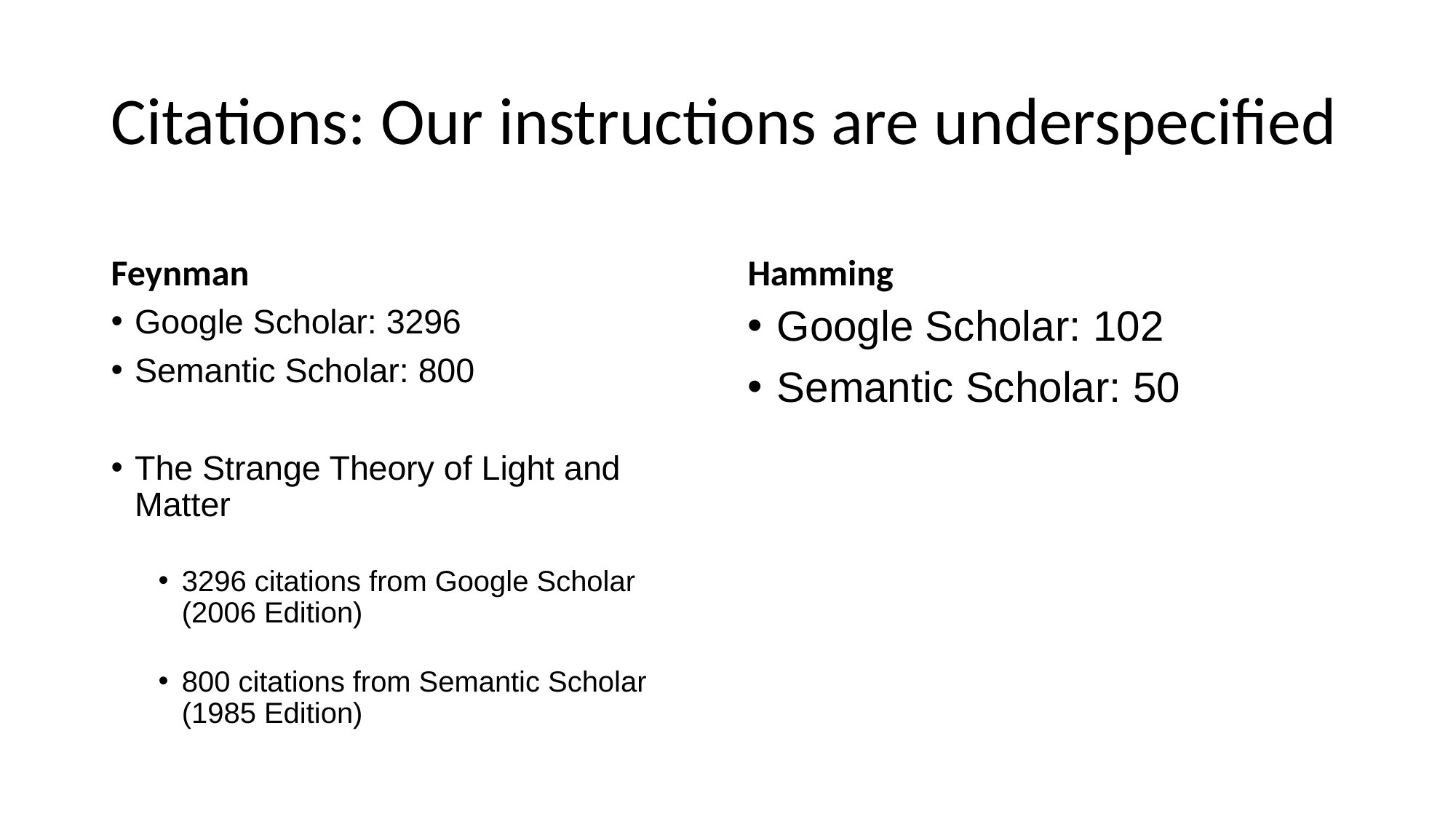

# Citations: Our instructions are underspecified
Feynman
Hamming
Google Scholar: 3296
Semantic Scholar: 800

The Strange Theory of Light and Matter
3296 citations from Google Scholar (2006 Edition)
800 citations from Semantic Scholar (1985 Edition)

Google Scholar: 102
Semantic Scholar: 50